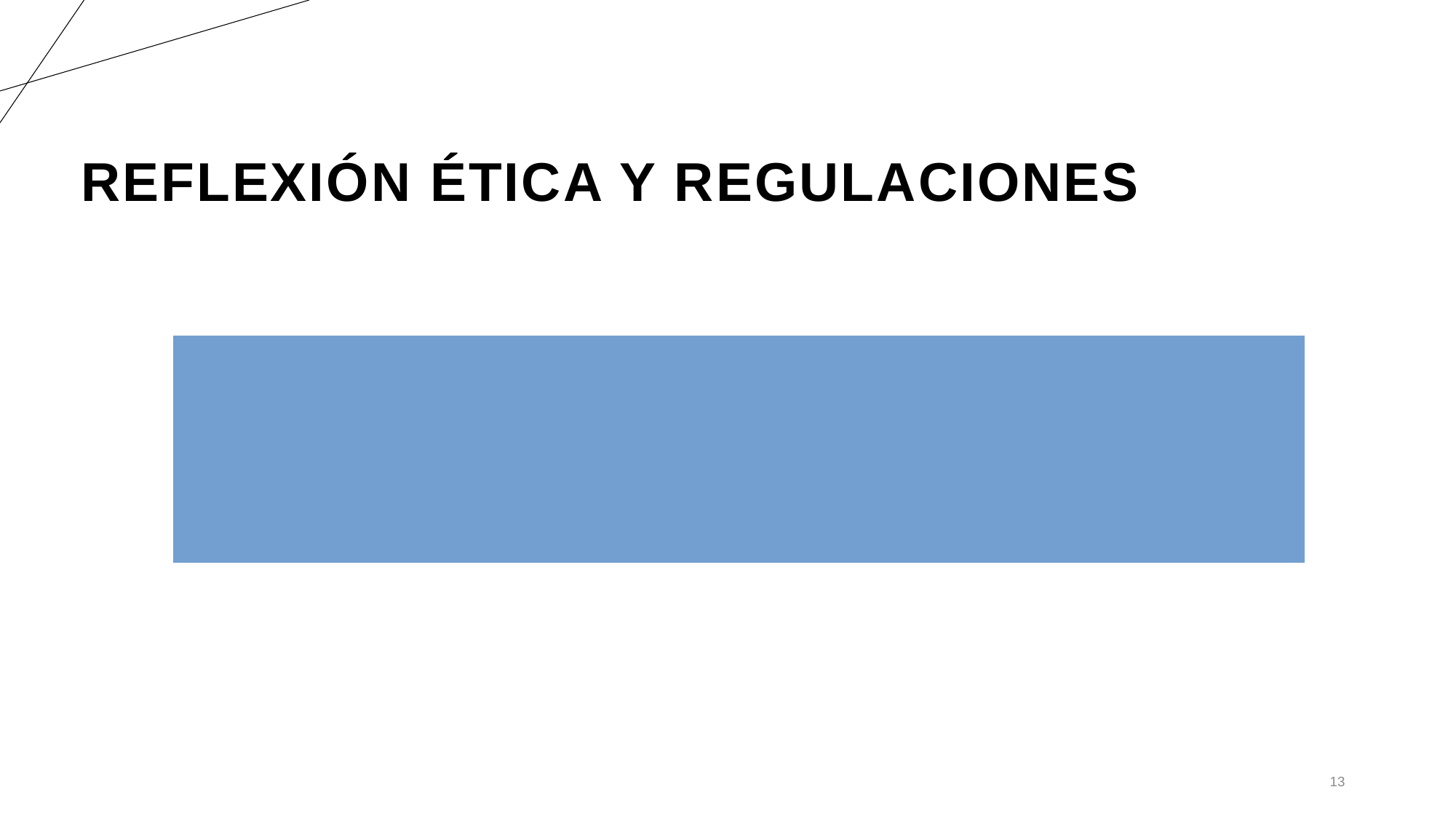

# Reflexión Ética y Regulaciones
🧠 Objetivo:
Reflexionar sobre los dilemas éticos y legales del uso de herramientas de IA generativa, especialmente en contextos educativos.
13